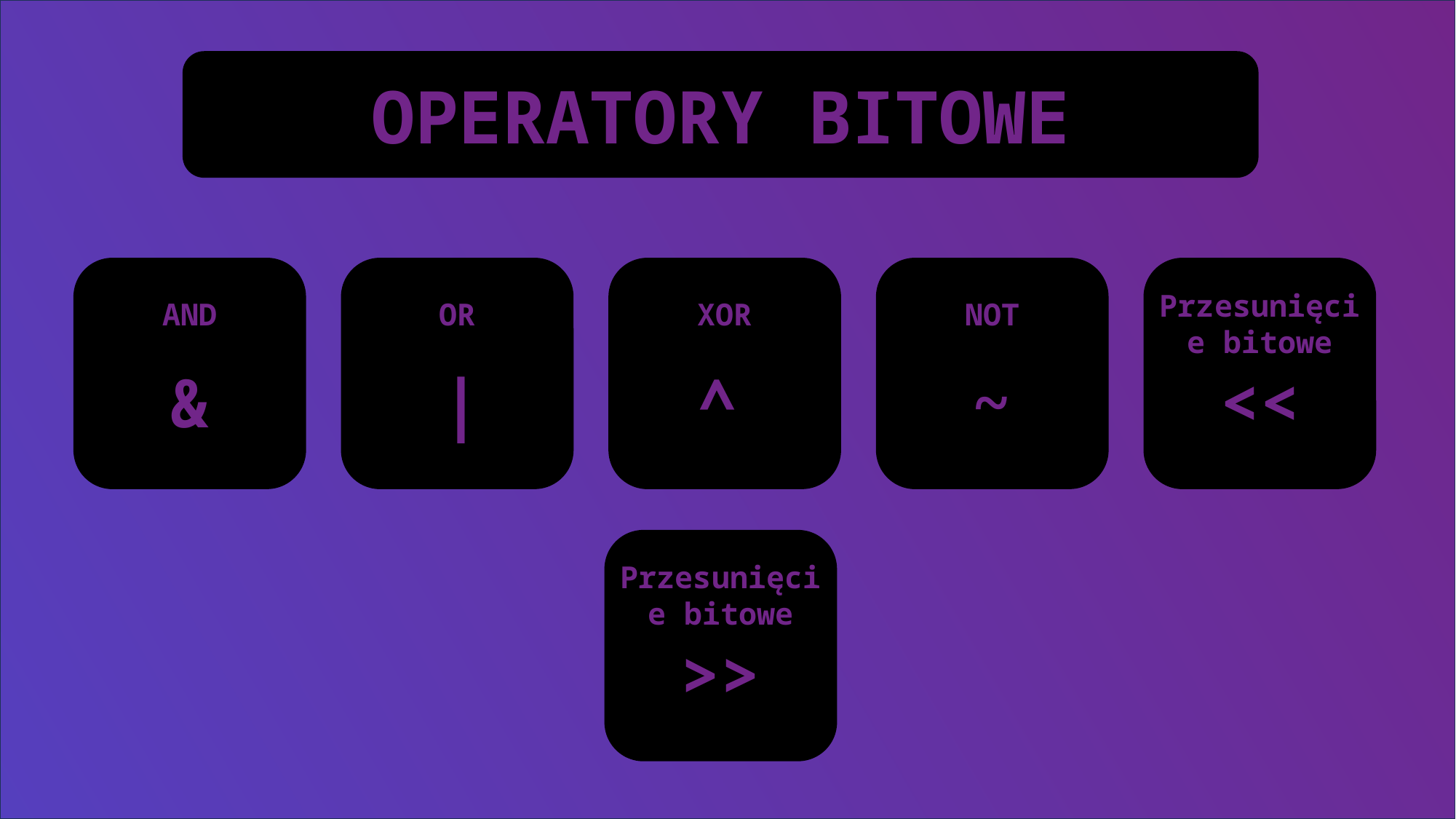

OPERATORY BITOWE

Przesunięcie bitowe
AND
OR
XOR
NOT
<<
&
|
^
~

Przesunięcie bitowe
>>